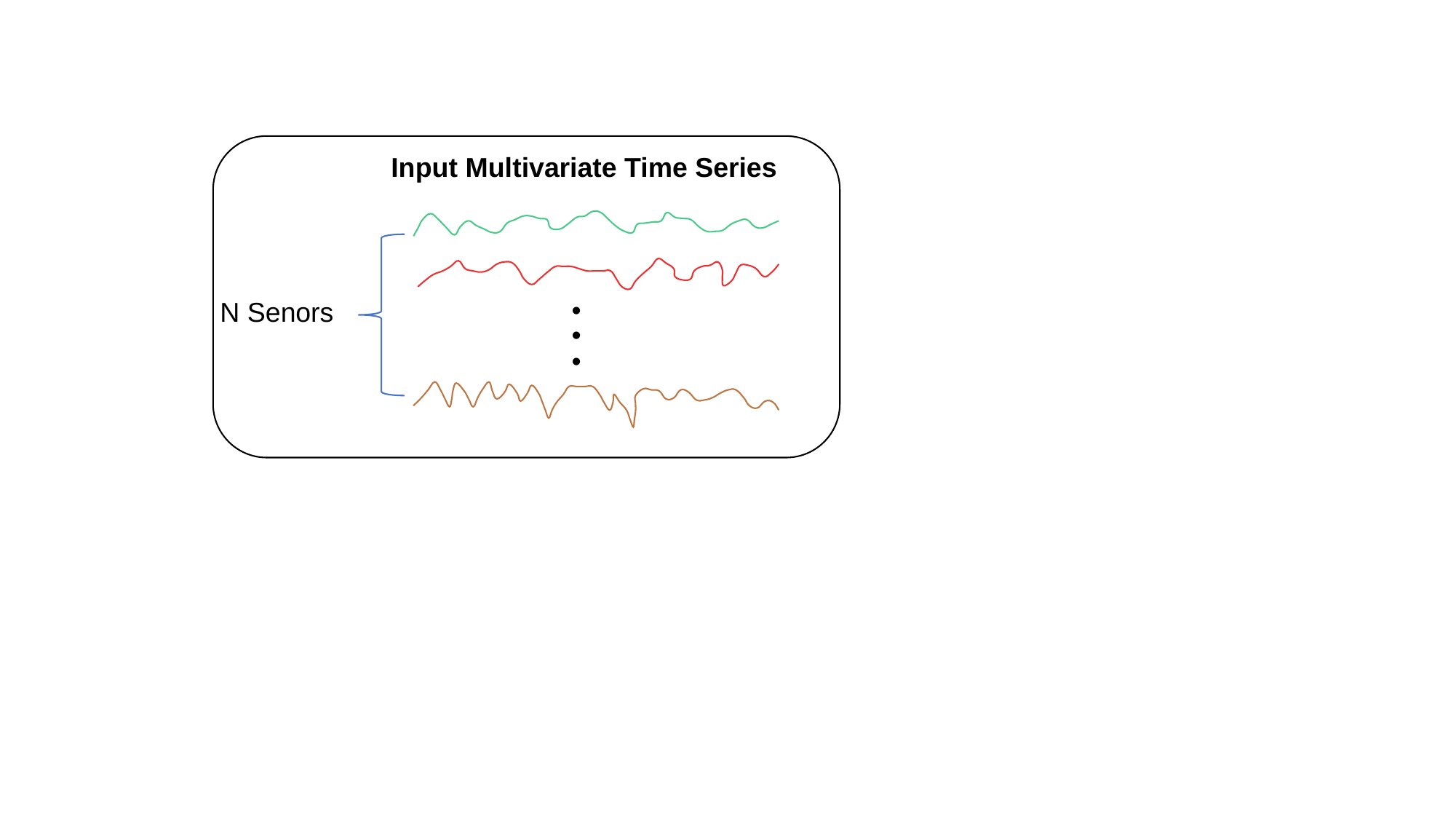

Input Multivariate Time Series

•
N Senors
•
•